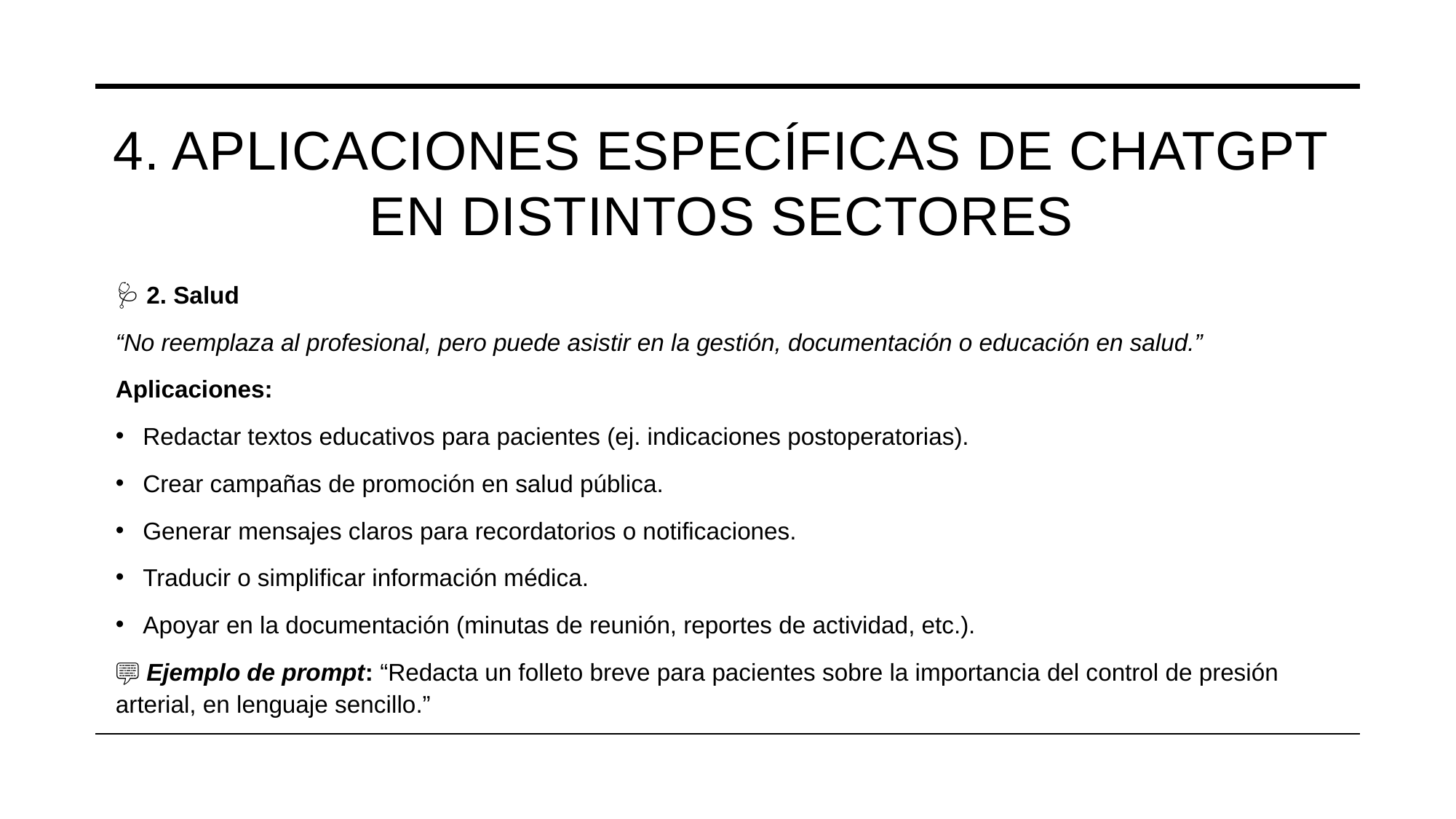

# 4. Aplicaciones específicas de ChatGPT en distintos sectores

🩺 2. Salud
“No reemplaza al profesional, pero puede asistir en la gestión, documentación o educación en salud.”
Aplicaciones:
Redactar textos educativos para pacientes (ej. indicaciones postoperatorias).
Crear campañas de promoción en salud pública.
Generar mensajes claros para recordatorios o notificaciones.
Traducir o simplificar información médica.
Apoyar en la documentación (minutas de reunión, reportes de actividad, etc.).
💬 Ejemplo de prompt: “Redacta un folleto breve para pacientes sobre la importancia del control de presión arterial, en lenguaje sencillo.”